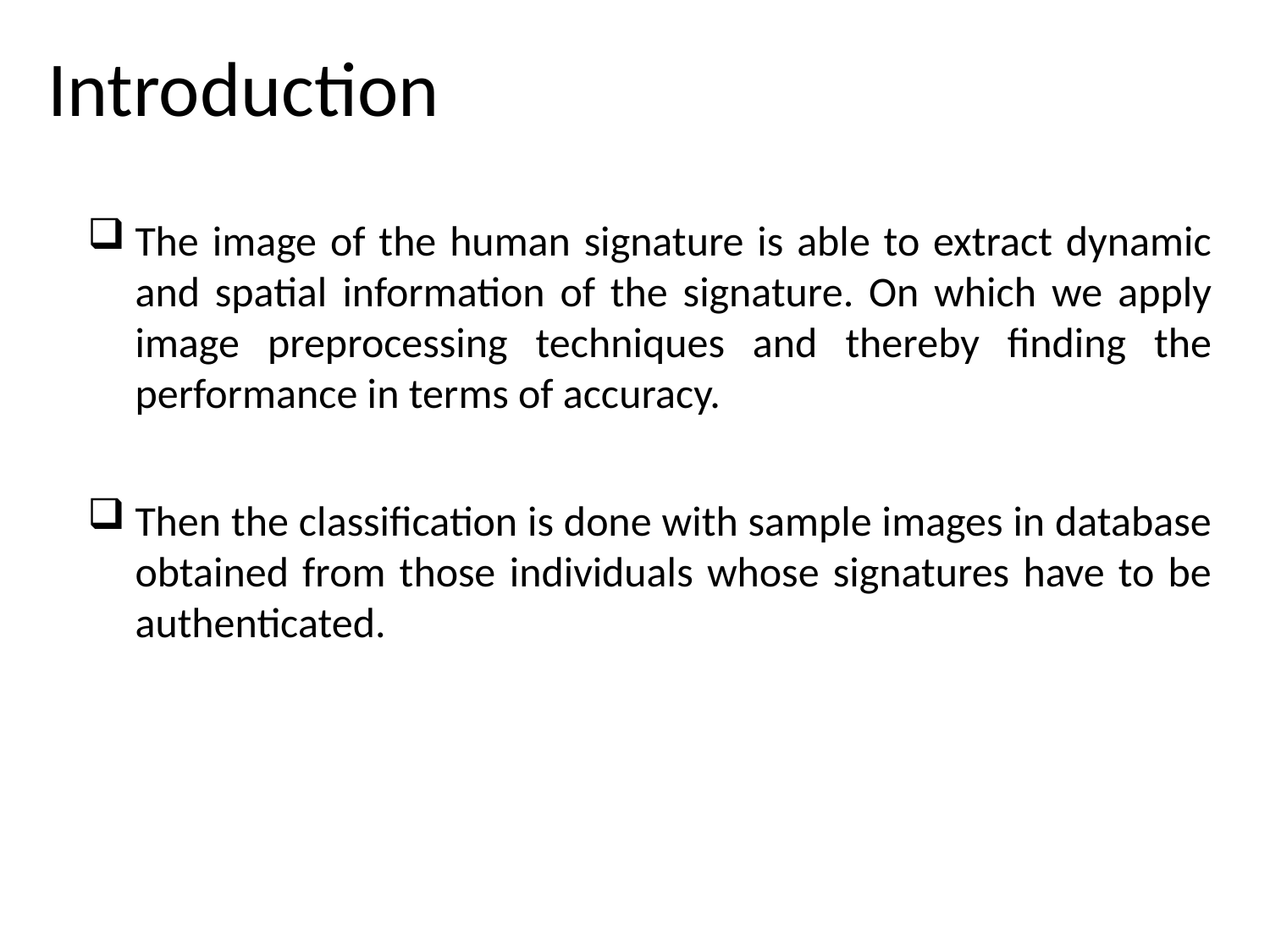

# Introduction
The image of the human signature is able to extract dynamic and spatial information of the signature. On which we apply image preprocessing techniques and thereby finding the performance in terms of accuracy.

Then the classification is done with sample images in database obtained from those individuals whose signatures have to be authenticated.